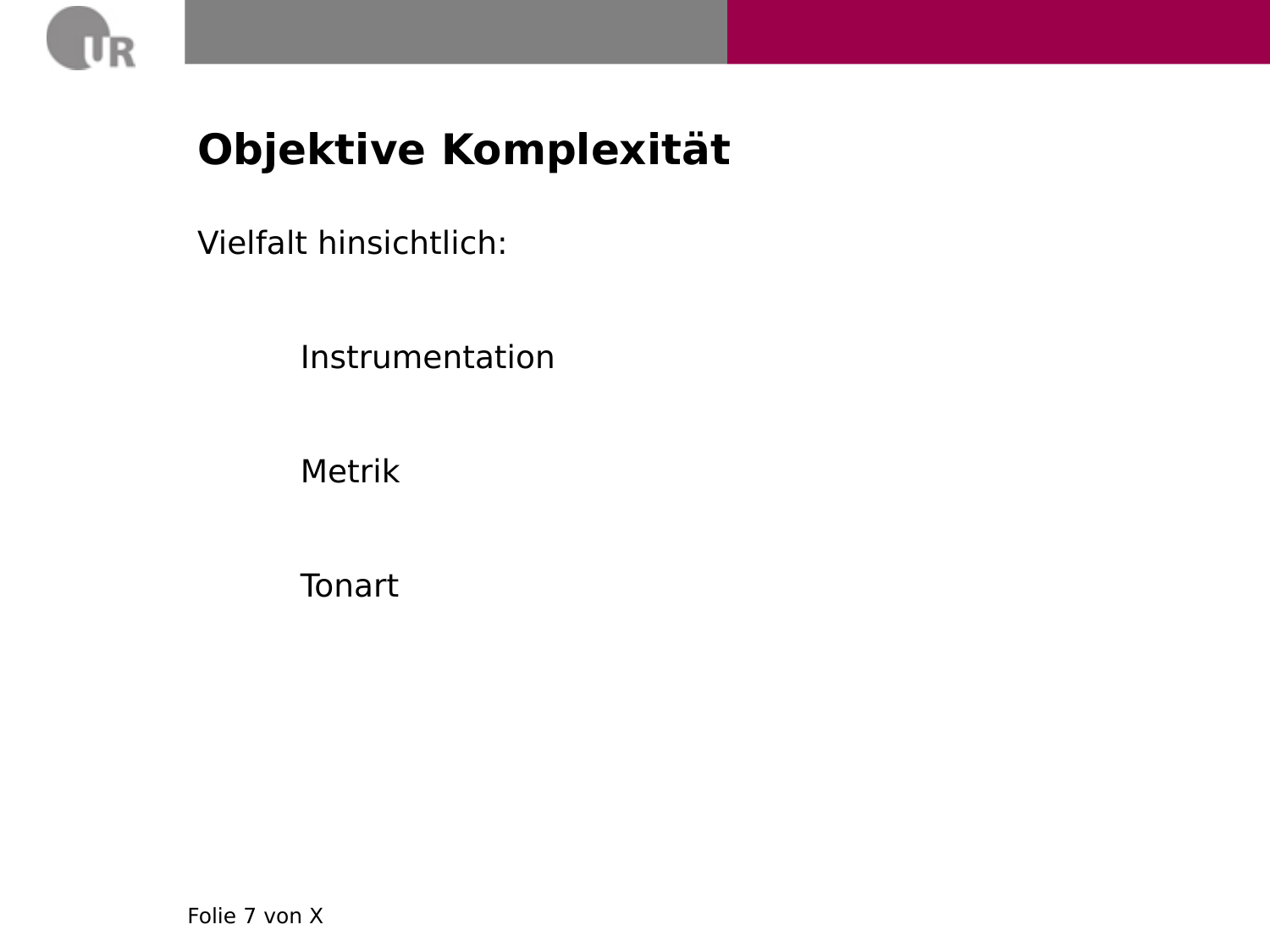

# Objektive Komplexität
Vielfalt hinsichtlich:

	Instrumentation

	Metrik

	Tonart